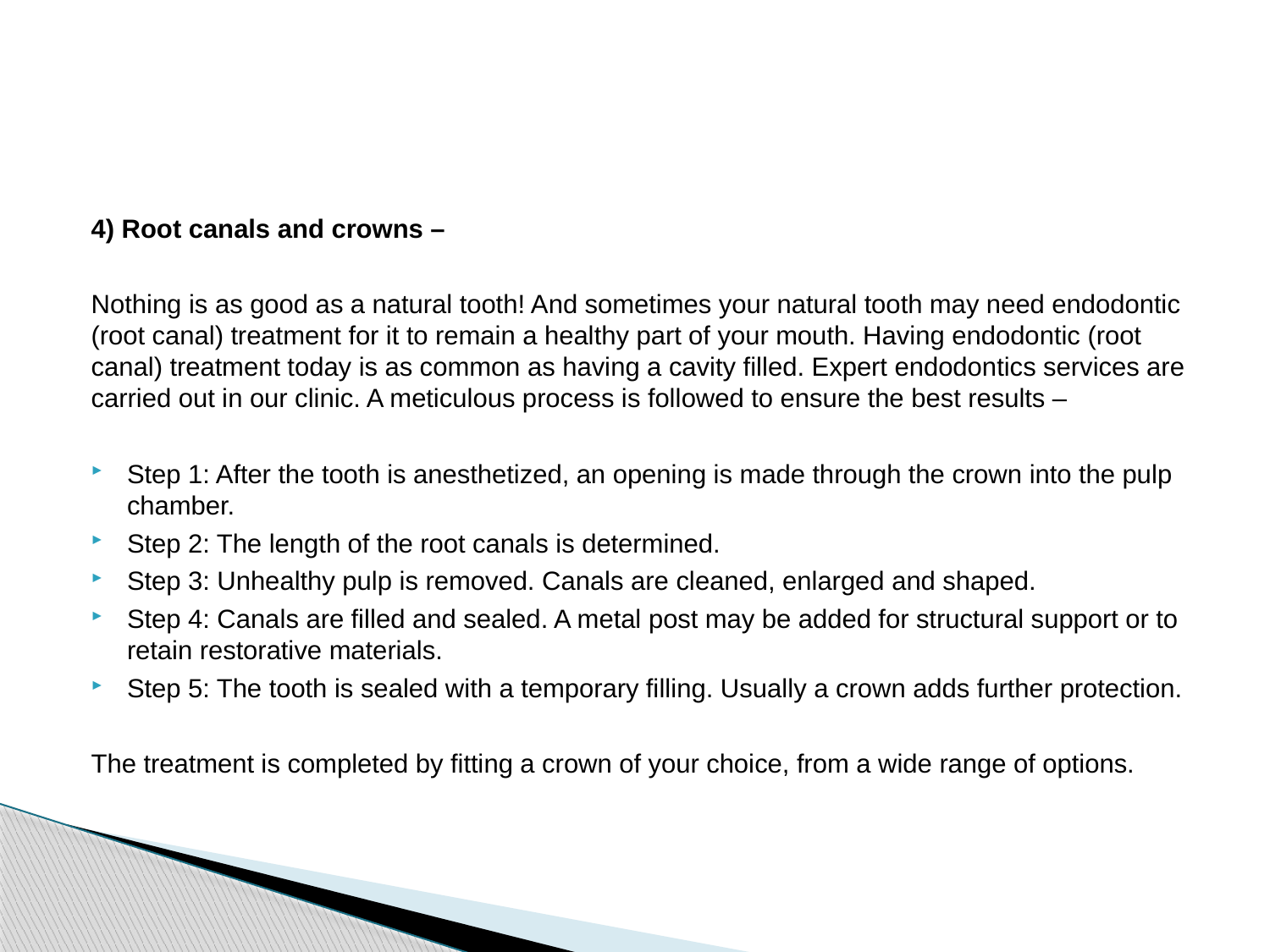

#
4) Root canals and crowns –

Nothing is as good as a natural tooth! And sometimes your natural tooth may need endodontic (root canal) treatment for it to remain a healthy part of your mouth. Having endodontic (root canal) treatment today is as common as having a cavity filled. Expert endodontics services are carried out in our clinic. A meticulous process is followed to ensure the best results –

Step 1: After the tooth is anesthetized, an opening is made through the crown into the pulp chamber.
Step 2: The length of the root canals is determined.
Step 3: Unhealthy pulp is removed. Canals are cleaned, enlarged and shaped.
Step 4: Canals are filled and sealed. A metal post may be added for structural support or to retain restorative materials.
Step 5: The tooth is sealed with a temporary filling. Usually a crown adds further protection.

The treatment is completed by fitting a crown of your choice, from a wide range of options.